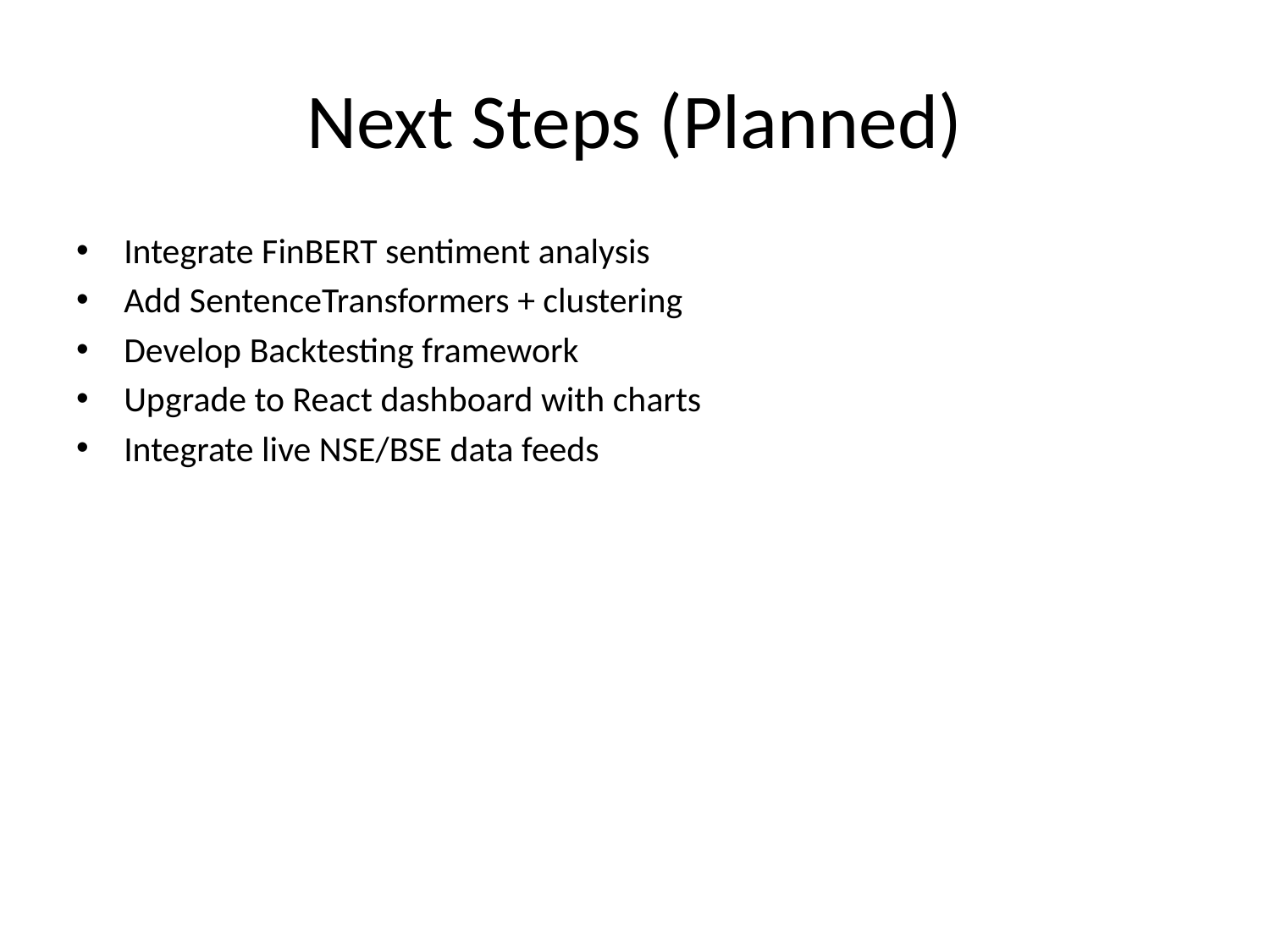

# Next Steps (Planned)
Integrate FinBERT sentiment analysis
Add SentenceTransformers + clustering
Develop Backtesting framework
Upgrade to React dashboard with charts
Integrate live NSE/BSE data feeds